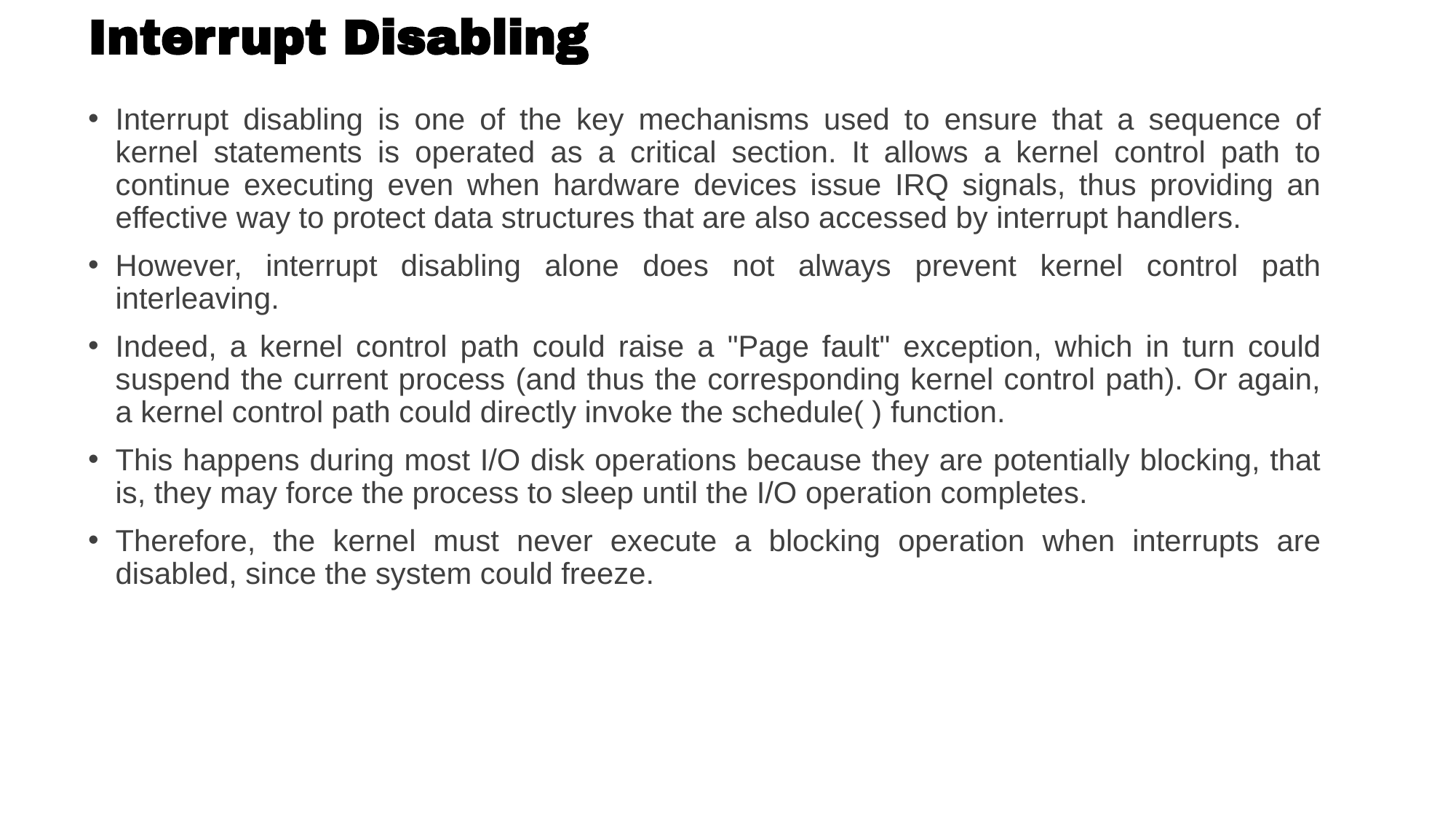

# Interrupt Disabling
Interrupt disabling is one of the key mechanisms used to ensure that a sequence of kernel statements is operated as a critical section. It allows a kernel control path to continue executing even when hardware devices issue IRQ signals, thus providing an effective way to protect data structures that are also accessed by interrupt handlers.
However, interrupt disabling alone does not always prevent kernel control path interleaving.
Indeed, a kernel control path could raise a "Page fault" exception, which in turn could suspend the current process (and thus the corresponding kernel control path). Or again, a kernel control path could directly invoke the schedule( ) function.
This happens during most I/O disk operations because they are potentially blocking, that is, they may force the process to sleep until the I/O operation completes.
Therefore, the kernel must never execute a blocking operation when interrupts are disabled, since the system could freeze.